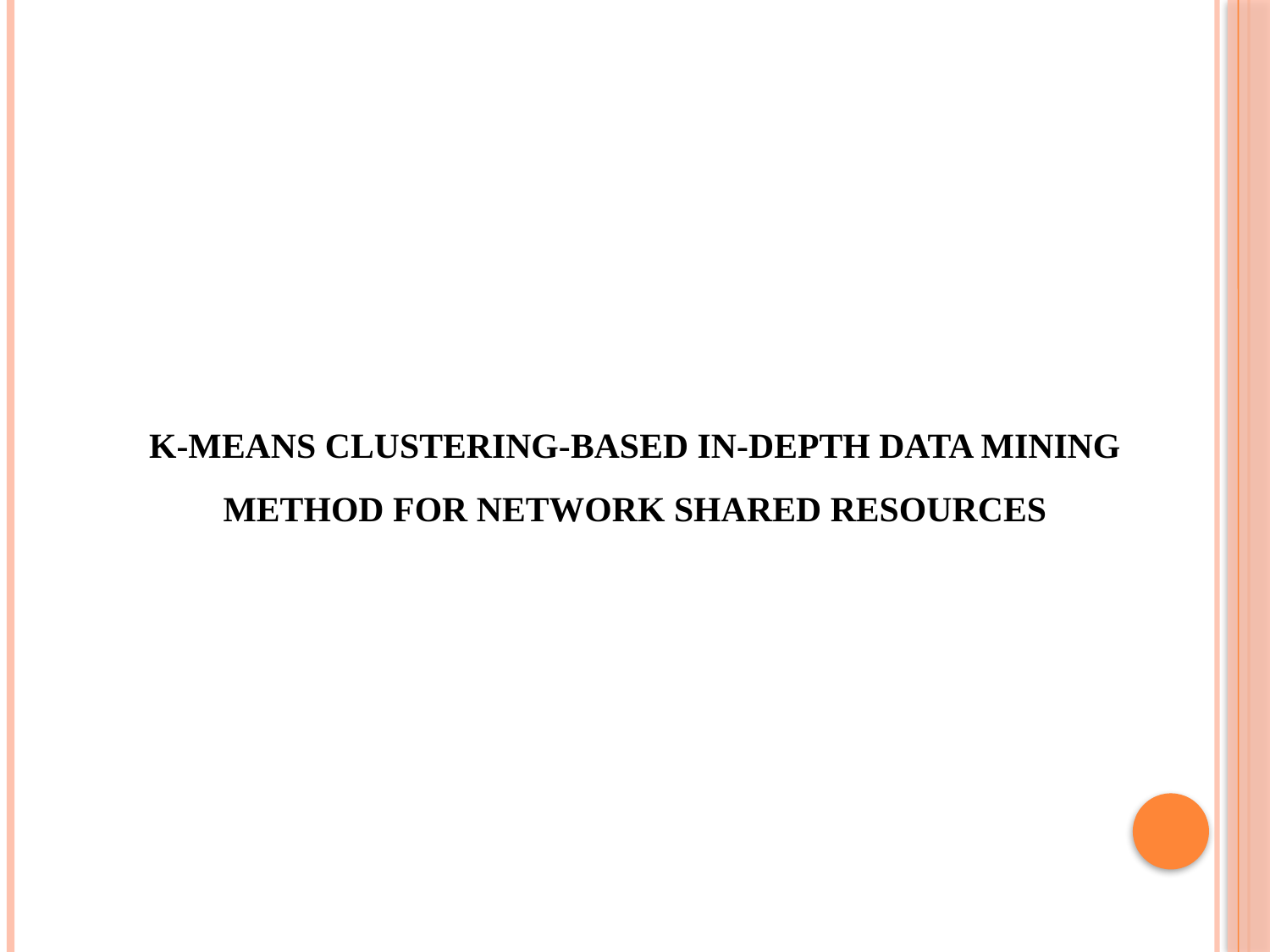

K-MEANS CLUSTERING-BASED IN-DEPTH DATA MINING METHOD FOR NETWORK SHARED RESOURCES